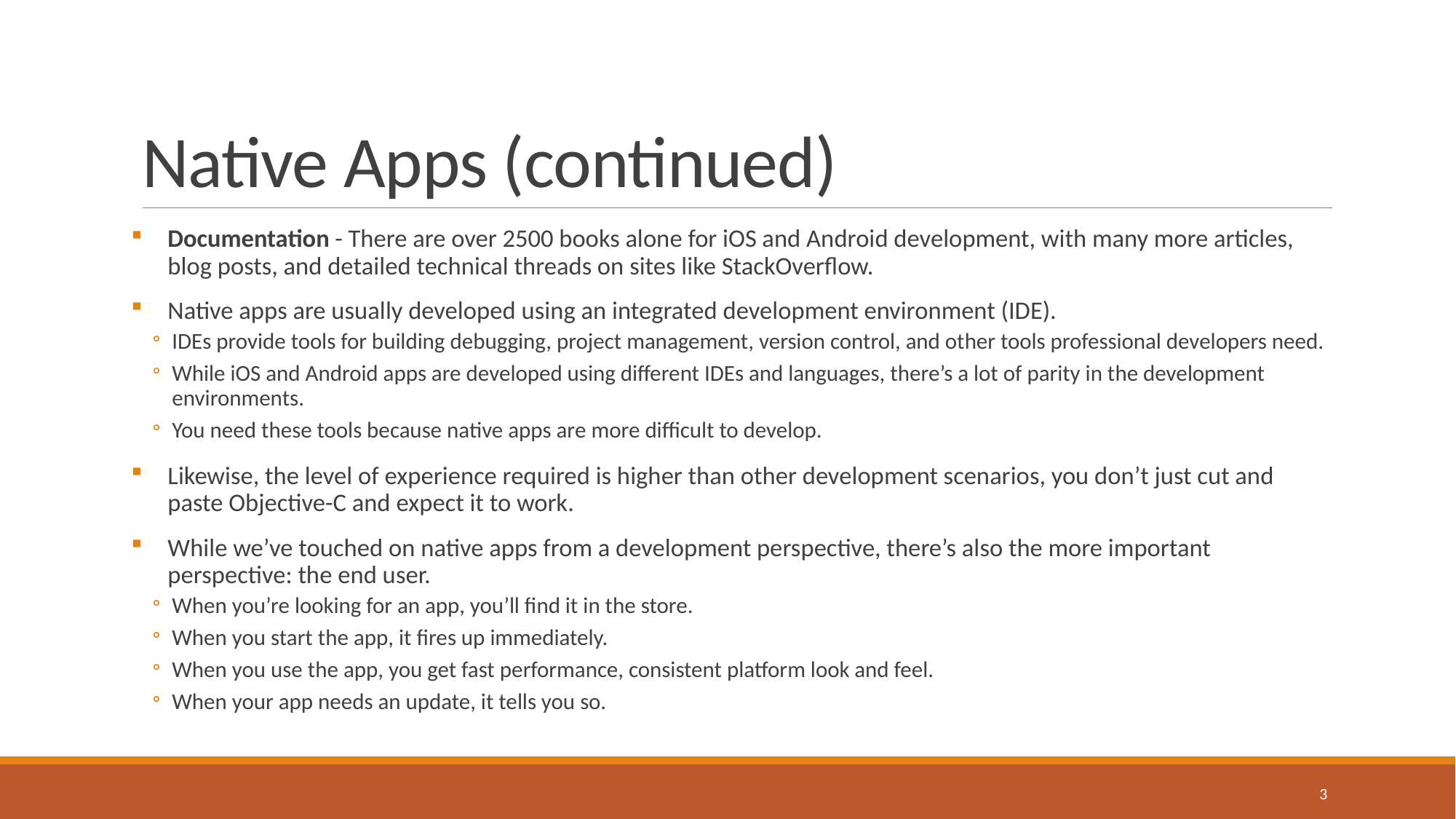

# Native Apps (continued)
Documentation - There are over 2500 books alone for iOS and Android development, with many more articles, blog posts, and detailed technical threads on sites like StackOverflow.
Native apps are usually developed using an integrated development environment (IDE).
IDEs provide tools for building debugging, project management, version control, and other tools professional developers need.
While iOS and Android apps are developed using different IDEs and languages, there’s a lot of parity in the development environments.
You need these tools because native apps are more difficult to develop.
Likewise, the level of experience required is higher than other development scenarios, you don’t just cut and paste Objective-C and expect it to work.
While we’ve touched on native apps from a development perspective, there’s also the more important perspective: the end user.
When you’re looking for an app, you’ll find it in the store.
When you start the app, it fires up immediately.
When you use the app, you get fast performance, consistent platform look and feel.
When your app needs an update, it tells you so.

3